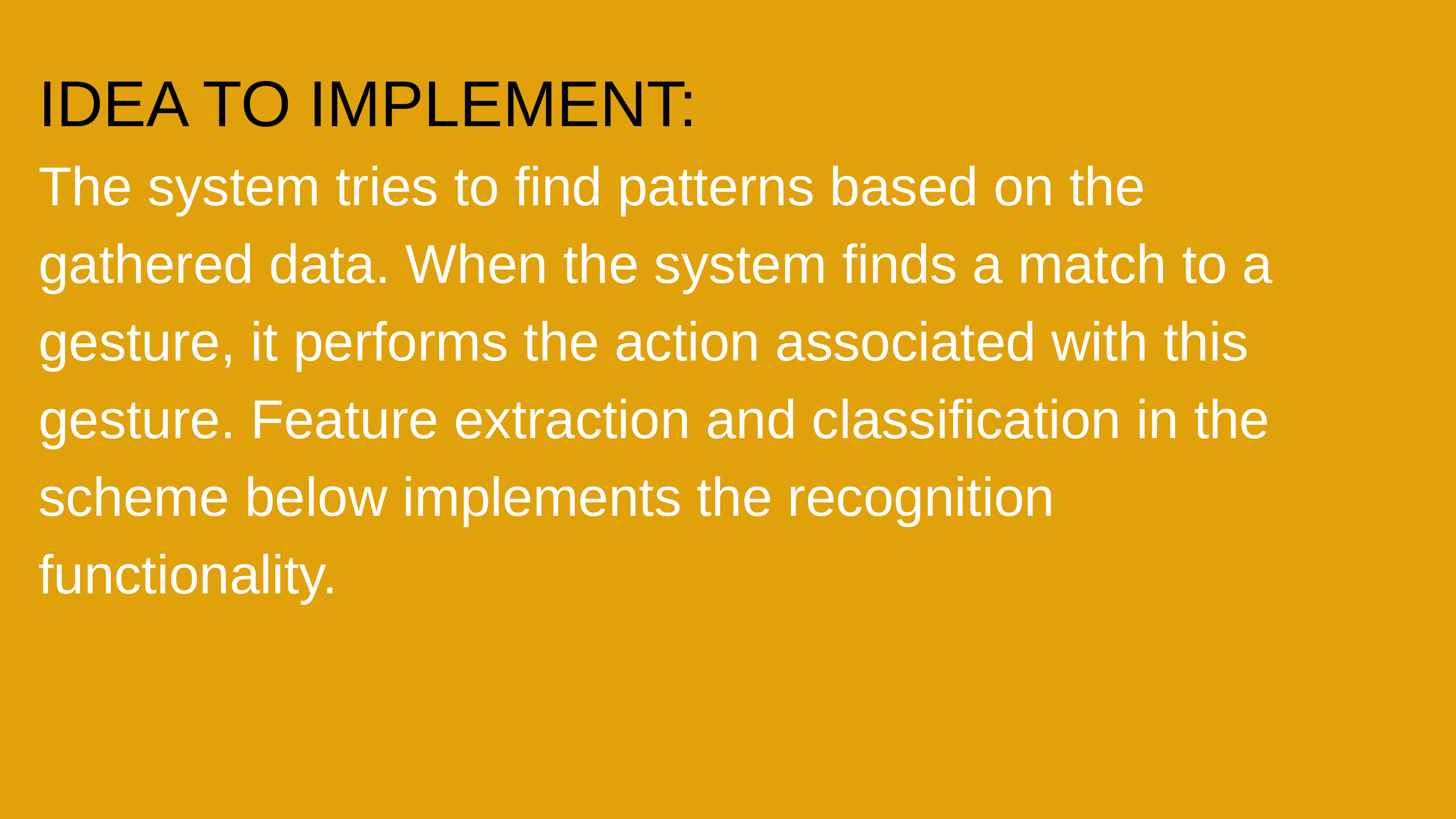

IDEA TO IMPLEMENT:
The system tries to find patterns based on the gathered data. When the system finds a match to a gesture, it performs the action associated with this gesture. Feature extraction and classification in the scheme below implements the recognition functionality.